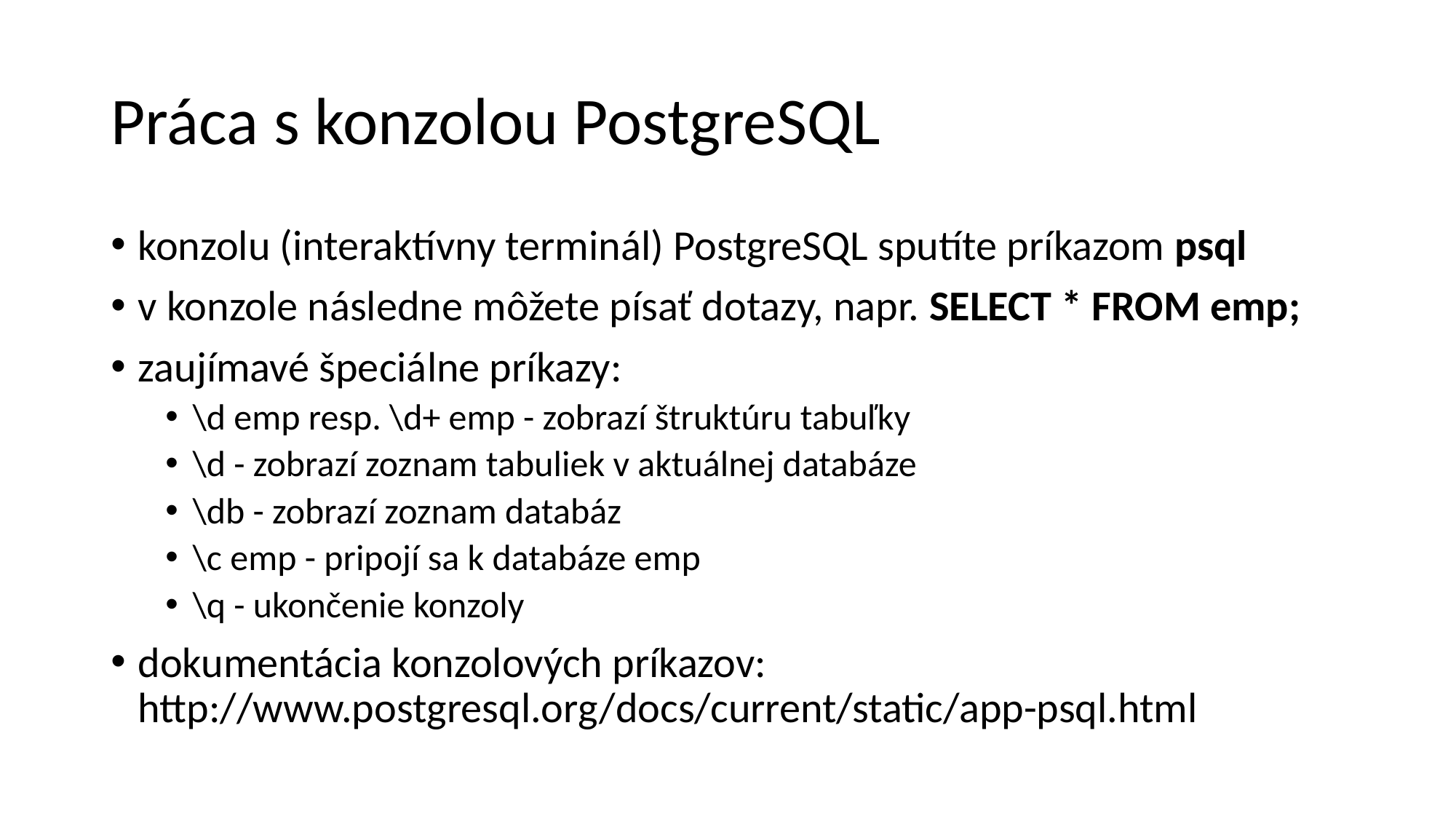

Práca s konzolou PostgreSQL
konzolu (interaktívny terminál) PostgreSQL sputíte príkazom psql
v konzole následne môžete písať dotazy, napr. SELECT * FROM emp;
zaujímavé špeciálne príkazy:
\d emp resp. \d+ emp - zobrazí štruktúru tabuľky
\d - zobrazí zoznam tabuliek v aktuálnej databáze
\db - zobrazí zoznam databáz
\c emp - pripojí sa k databáze emp
\q - ukončenie konzoly
dokumentácia konzolových príkazov: http://www.postgresql.org/docs/current/static/app-psql.html